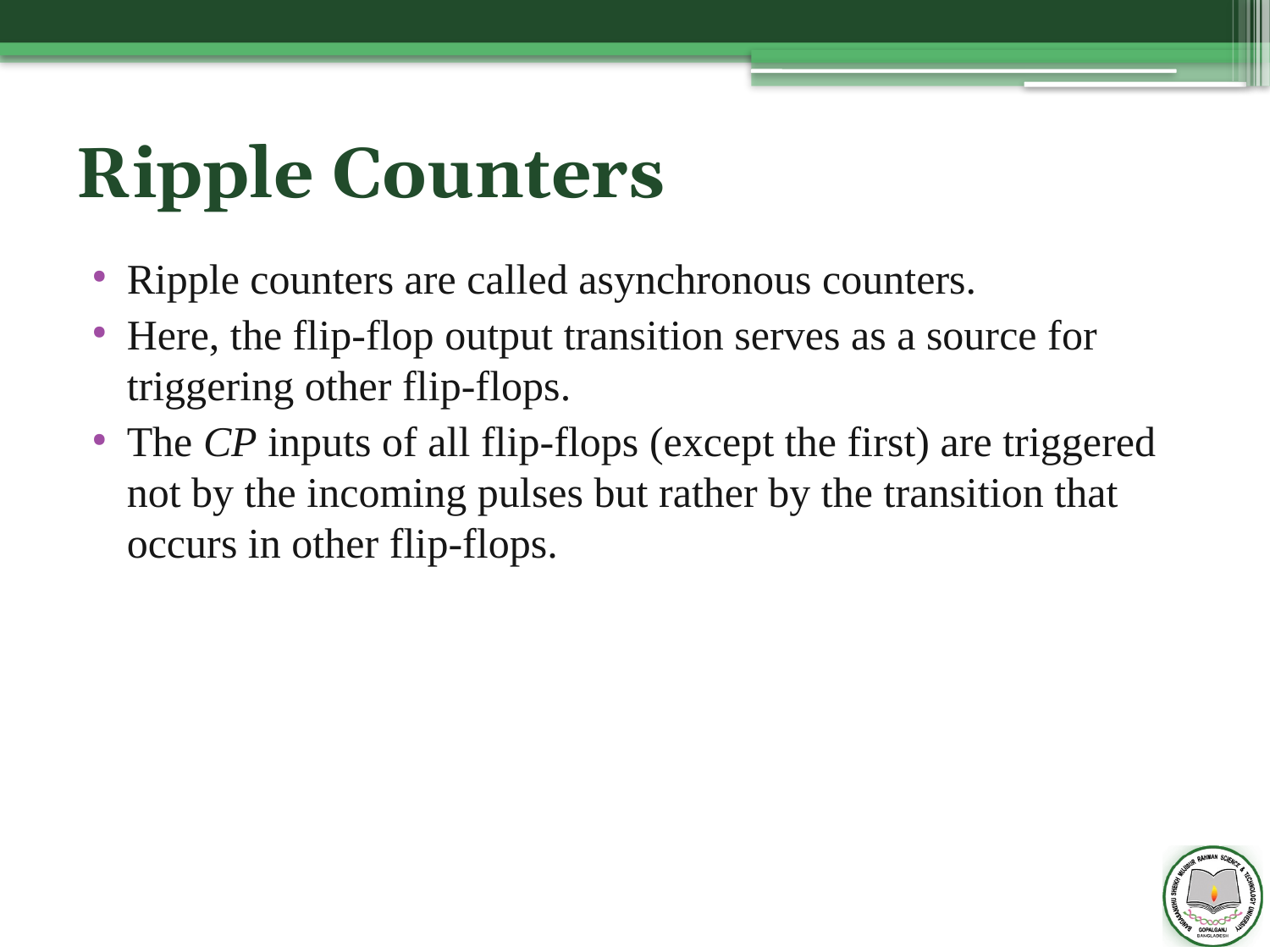

# Ripple Counters
Ripple counters are called asynchronous counters.
Here, the flip-flop output transition serves as a source for triggering other flip-flops.
The CP inputs of all flip-flops (except the first) are triggered not by the incoming pulses but rather by the transition that occurs in other flip-flops.